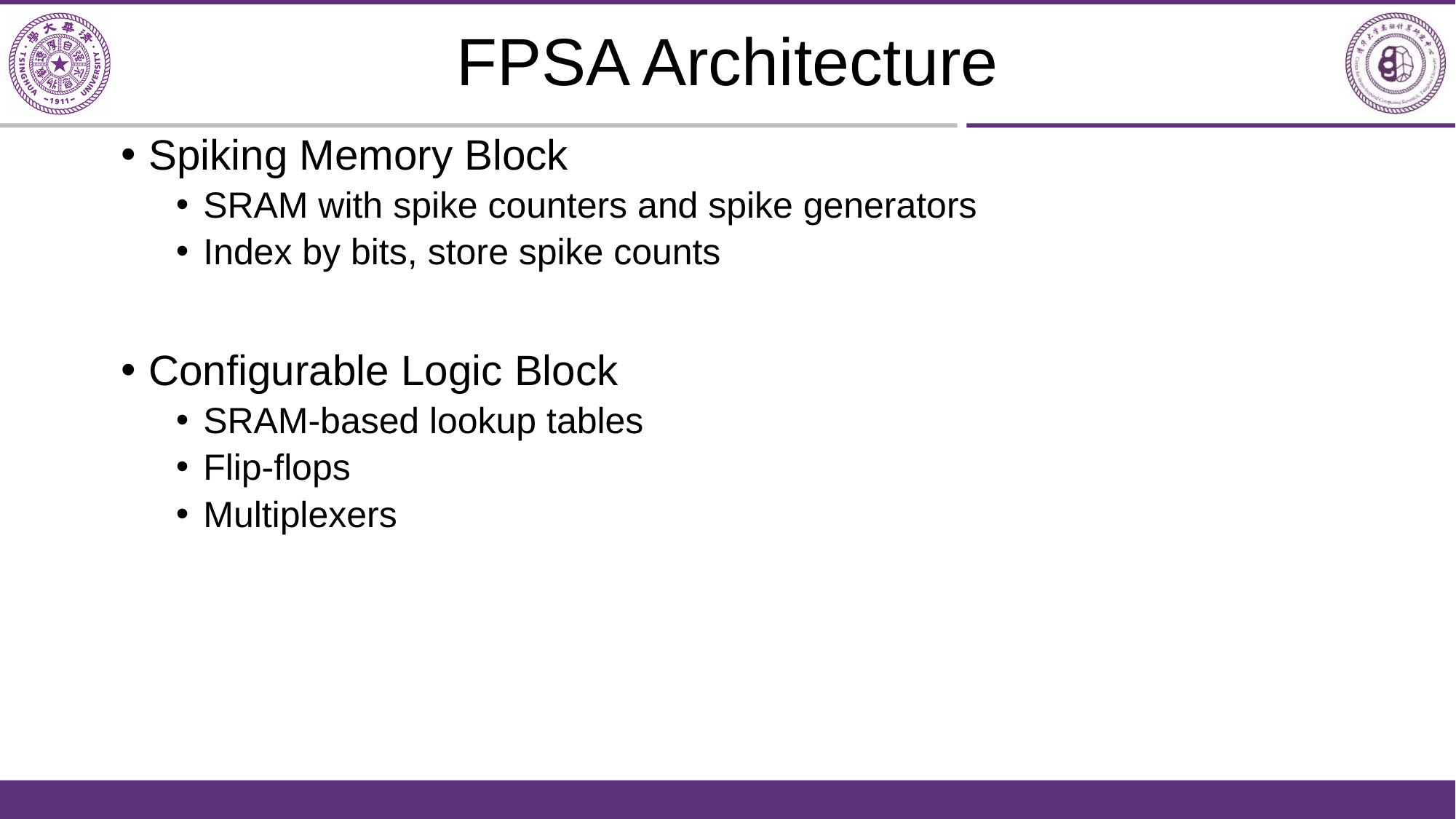

# FPSA Architecture
Spiking Memory Block
SRAM with spike counters and spike generators
Index by bits, store spike counts

Configurable Logic Block
SRAM-based lookup tables
Flip-flops
Multiplexers